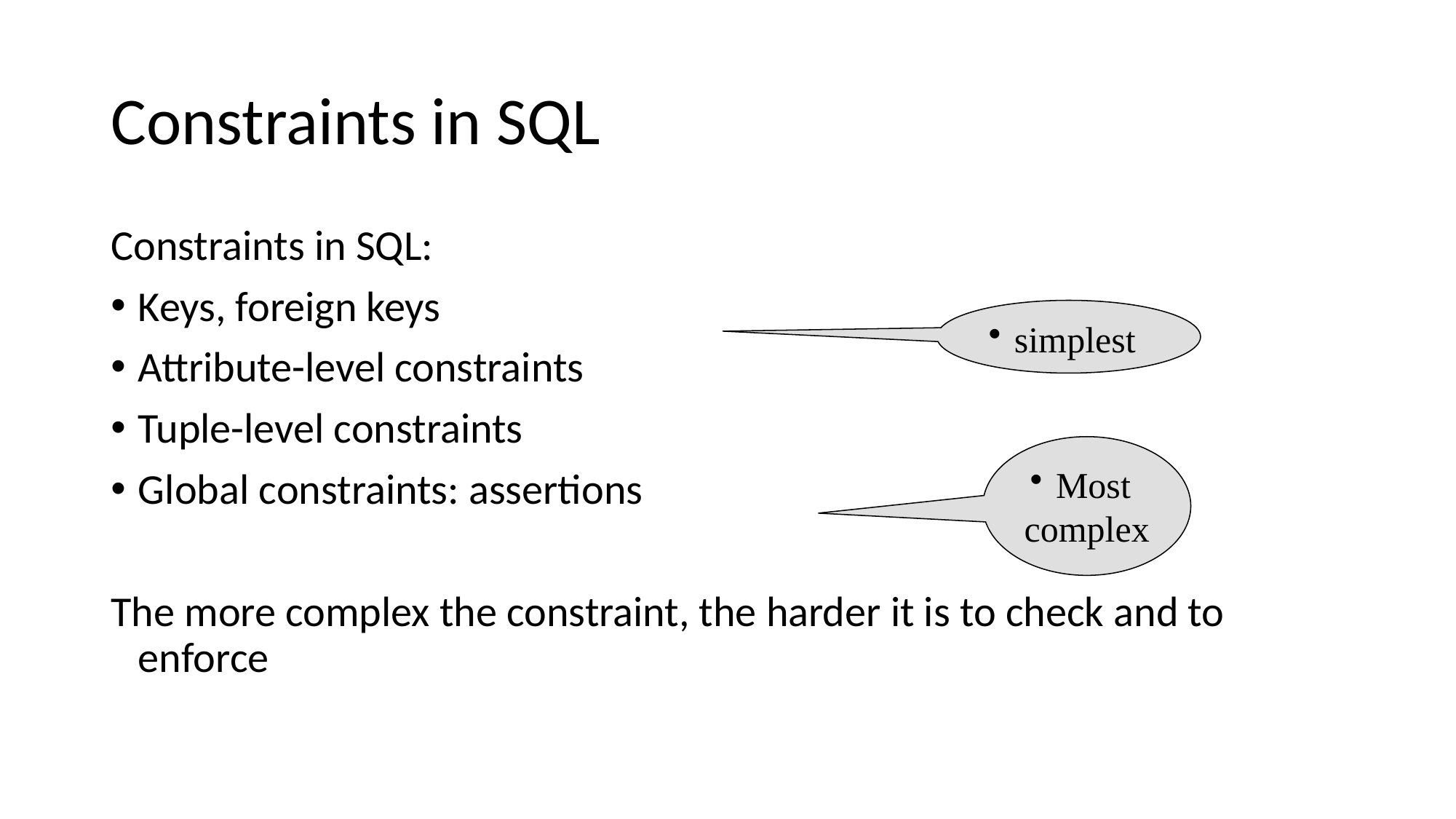

# Constraints in SQL
Constraints in SQL:
Keys, foreign keys
Attribute-level constraints
Tuple-level constraints
Global constraints: assertions

The more complex the constraint, the harder it is to check and to enforce
simplest
Most
complex